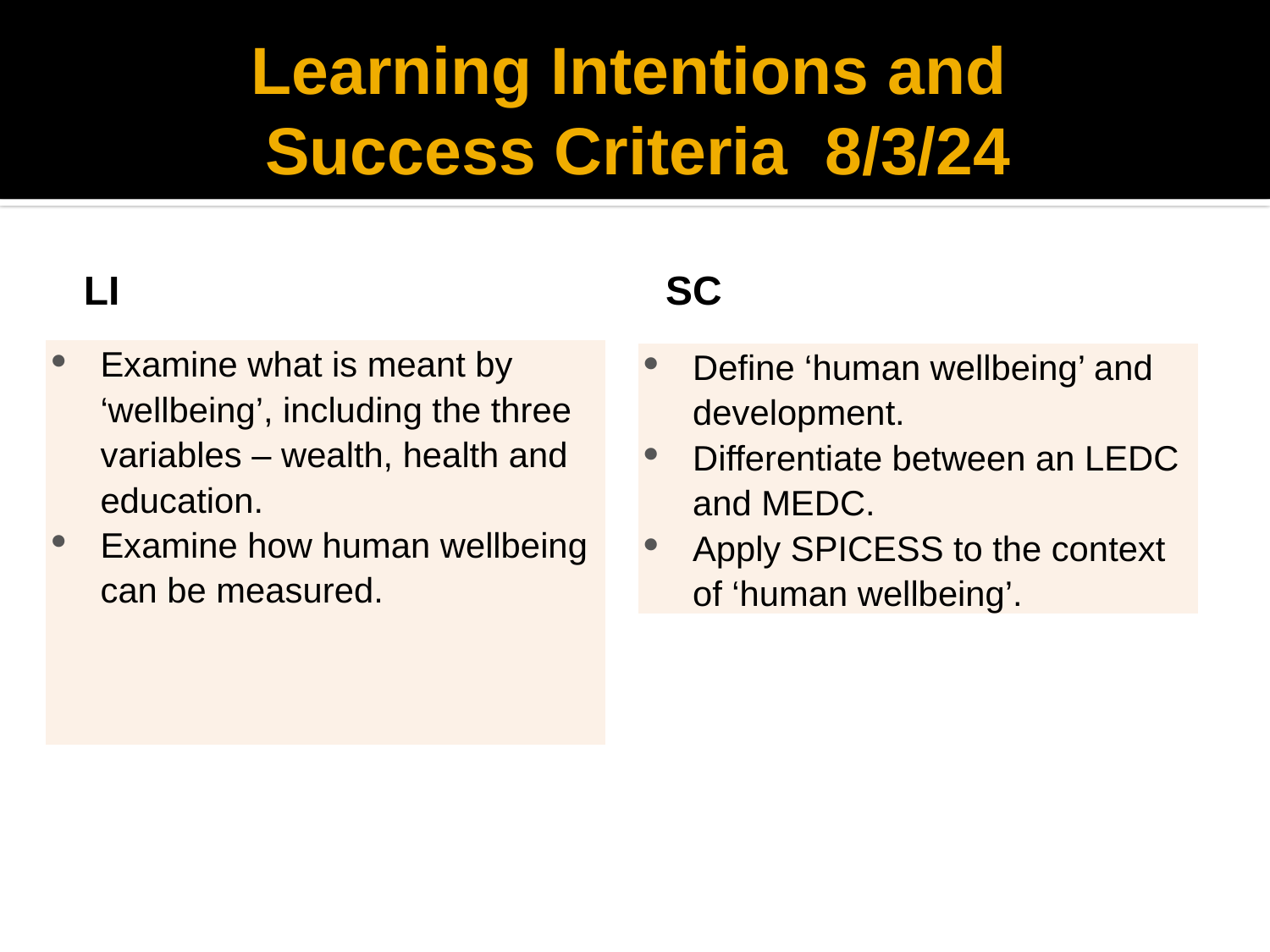

# Learning Intentions and Success Criteria  8/3/24
LI
SC
| Examine what is meant by ‘wellbeing’, including the three variables – wealth, health and education. Examine how human wellbeing can be measured. |
| --- |
| Define ‘human wellbeing’ and development. Differentiate between an LEDC and MEDC. Apply SPICESS to the context of ‘human wellbeing’. |
| --- |